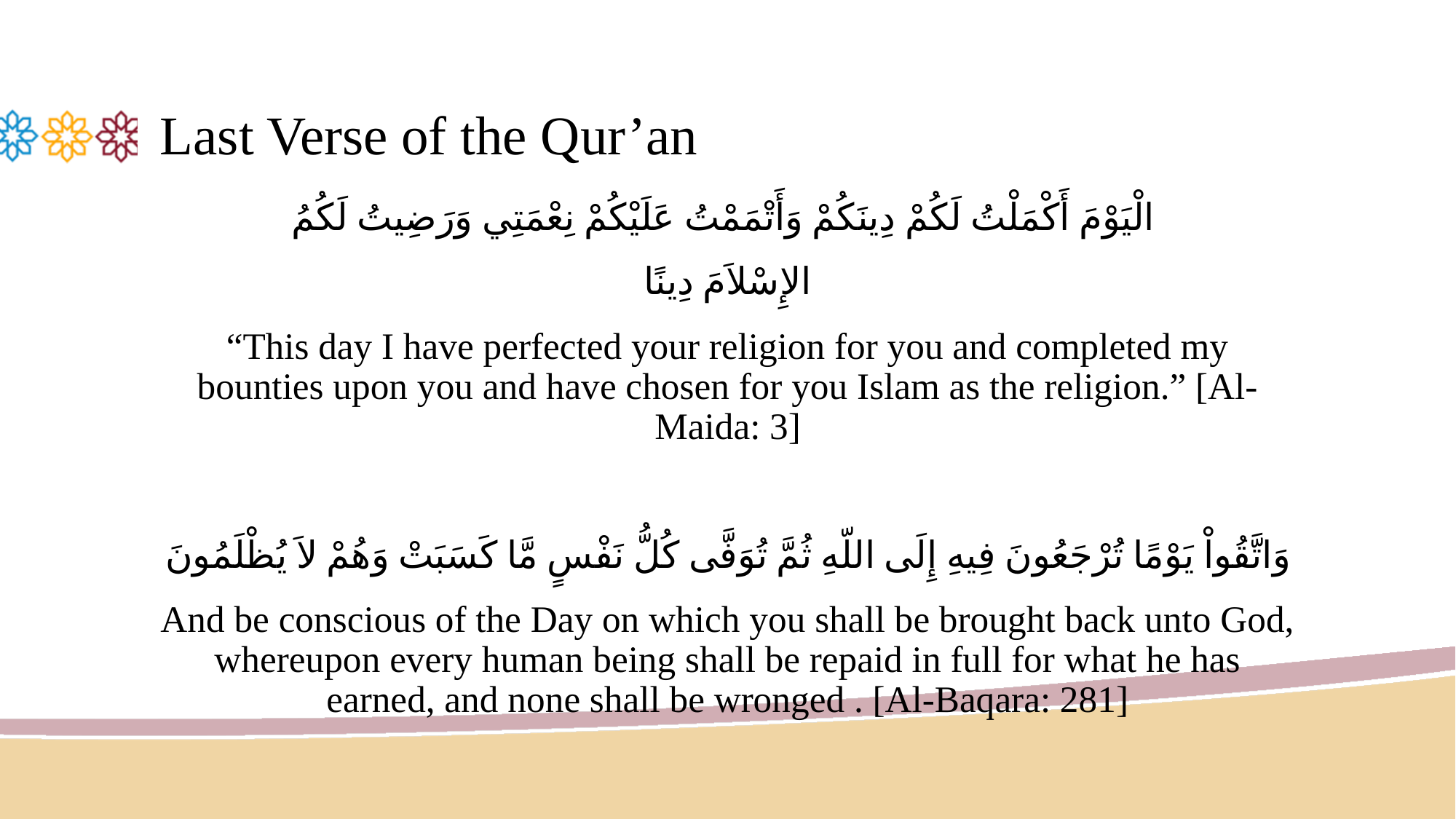

# Last Verse of the Qur’an
الْيَوْمَ أَكْمَلْتُ لَكُمْ دِينَكُمْ وَأَتْمَمْتُ عَلَيْكُمْ نِعْمَتِي وَرَضِيتُ لَكُمُ
الإِسْلاَمَ دِينًا
“This day I have perfected your religion for you and completed my bounties upon you and have chosen for you Islam as the religion.” [Al-Maida: 3]

وَاتَّقُواْ يَوْمًا تُرْجَعُونَ فِيهِ إِلَى اللّهِ ثُمَّ تُوَفَّى كُلُّ نَفْسٍ مَّا كَسَبَتْ وَهُمْ لاَ يُظْلَمُونَ
And be conscious of the Day on which you shall be brought back unto God, whereupon every human being shall be repaid in full for what he has earned, and none shall be wronged . [Al-Baqara: 281]